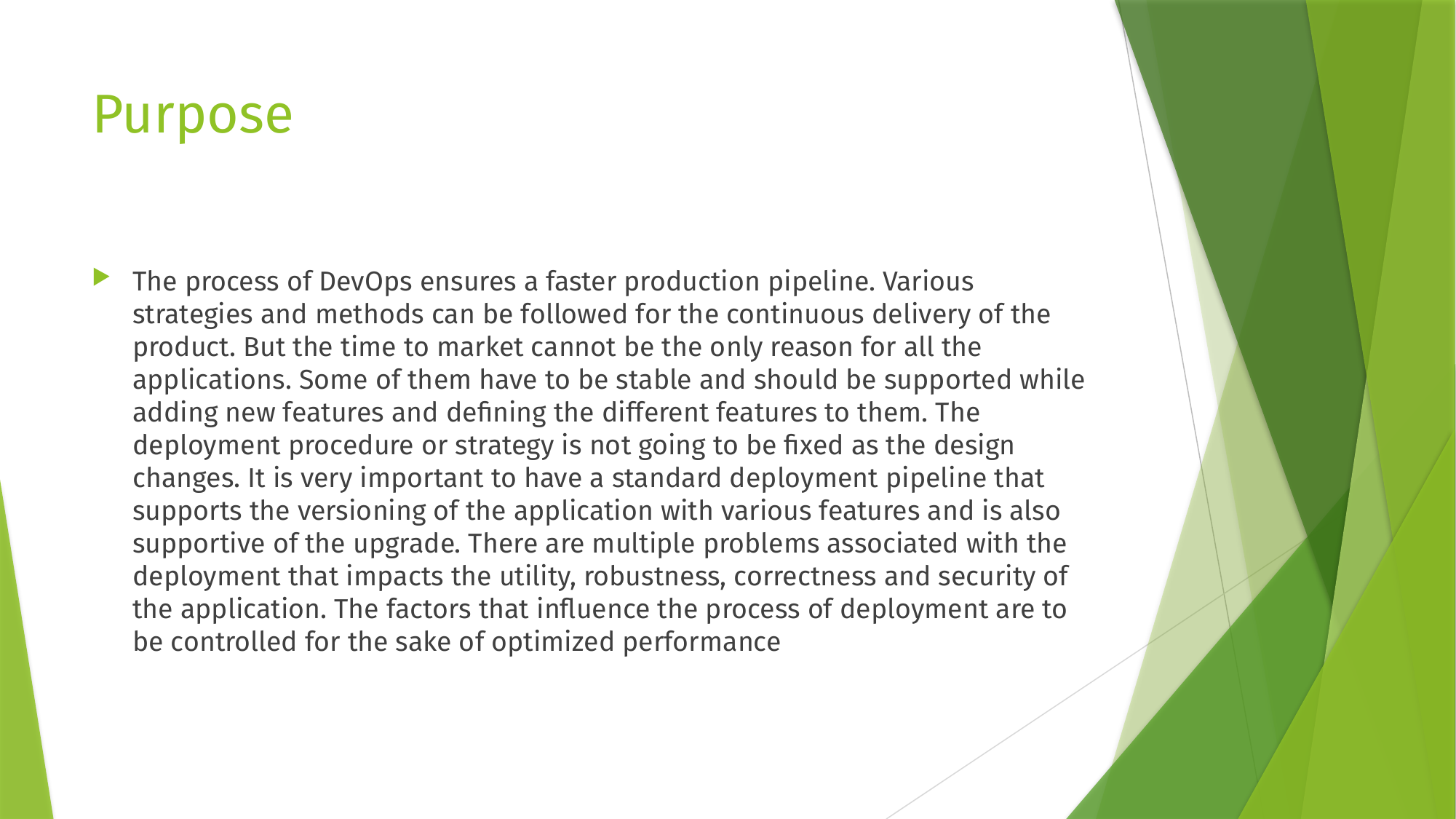

# Purpose
The process of DevOps ensures a faster production pipeline. Various strategies and methods can be followed for the continuous delivery of the product. But the time to market cannot be the only reason for all the applications. Some of them have to be stable and should be supported while adding new features and defining the different features to them. The deployment procedure or strategy is not going to be fixed as the design changes. It is very important to have a standard deployment pipeline that supports the versioning of the application with various features and is also supportive of the upgrade. There are multiple problems associated with the deployment that impacts the utility, robustness, correctness and security of the application. The factors that influence the process of deployment are to be controlled for the sake of optimized performance